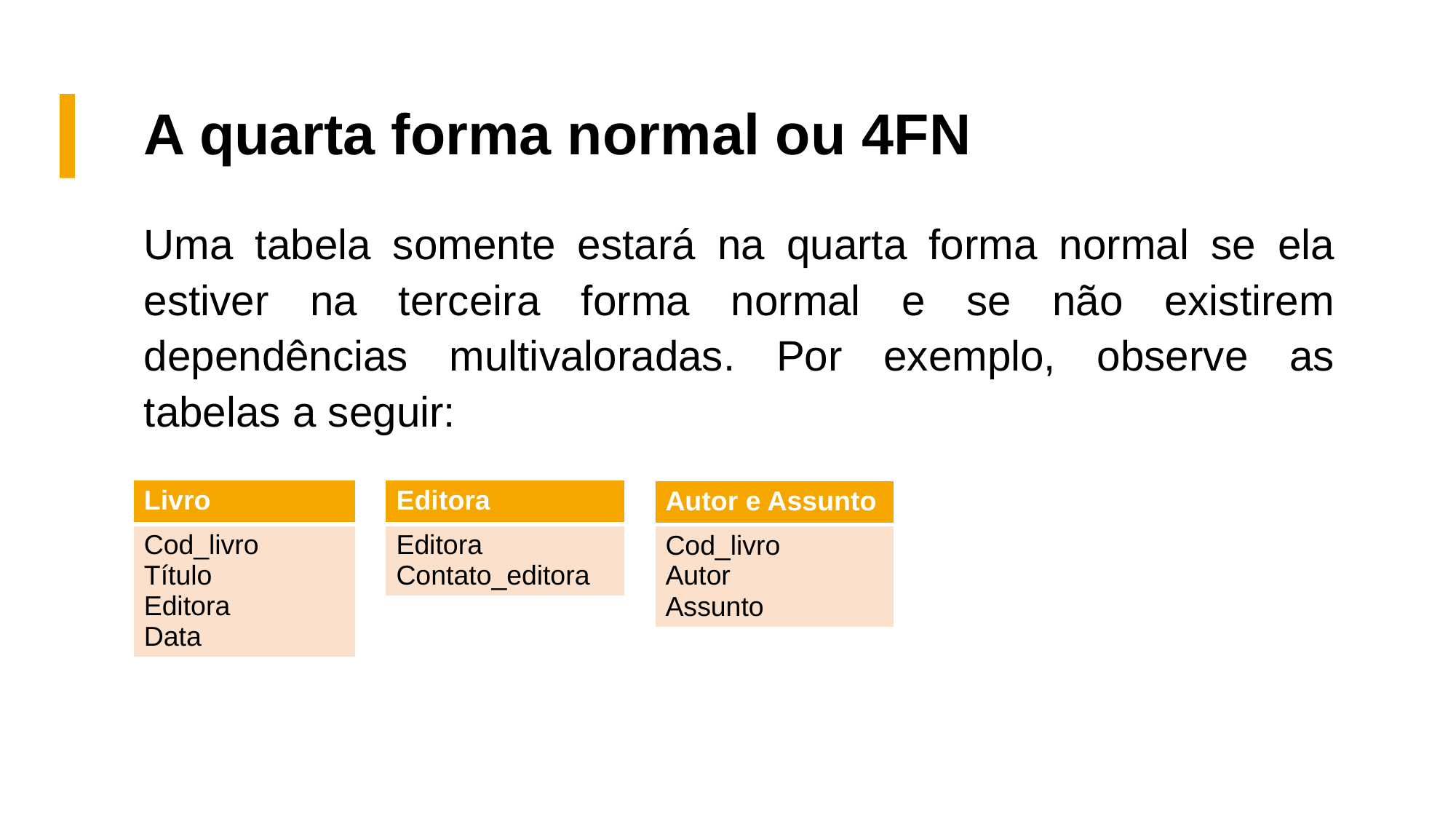

# A quarta forma normal ou 4FN
Uma tabela somente estará na quarta forma normal se ela estiver na terceira forma normal e se não existirem dependências multivaloradas. Por exemplo, observe as tabelas a seguir:
| Livro |
| --- |
| Cod\_livro Título Editora Data |
| Editora |
| --- |
| Editora Contato\_editora |
| Autor e Assunto |
| --- |
| Cod\_livro Autor Assunto |